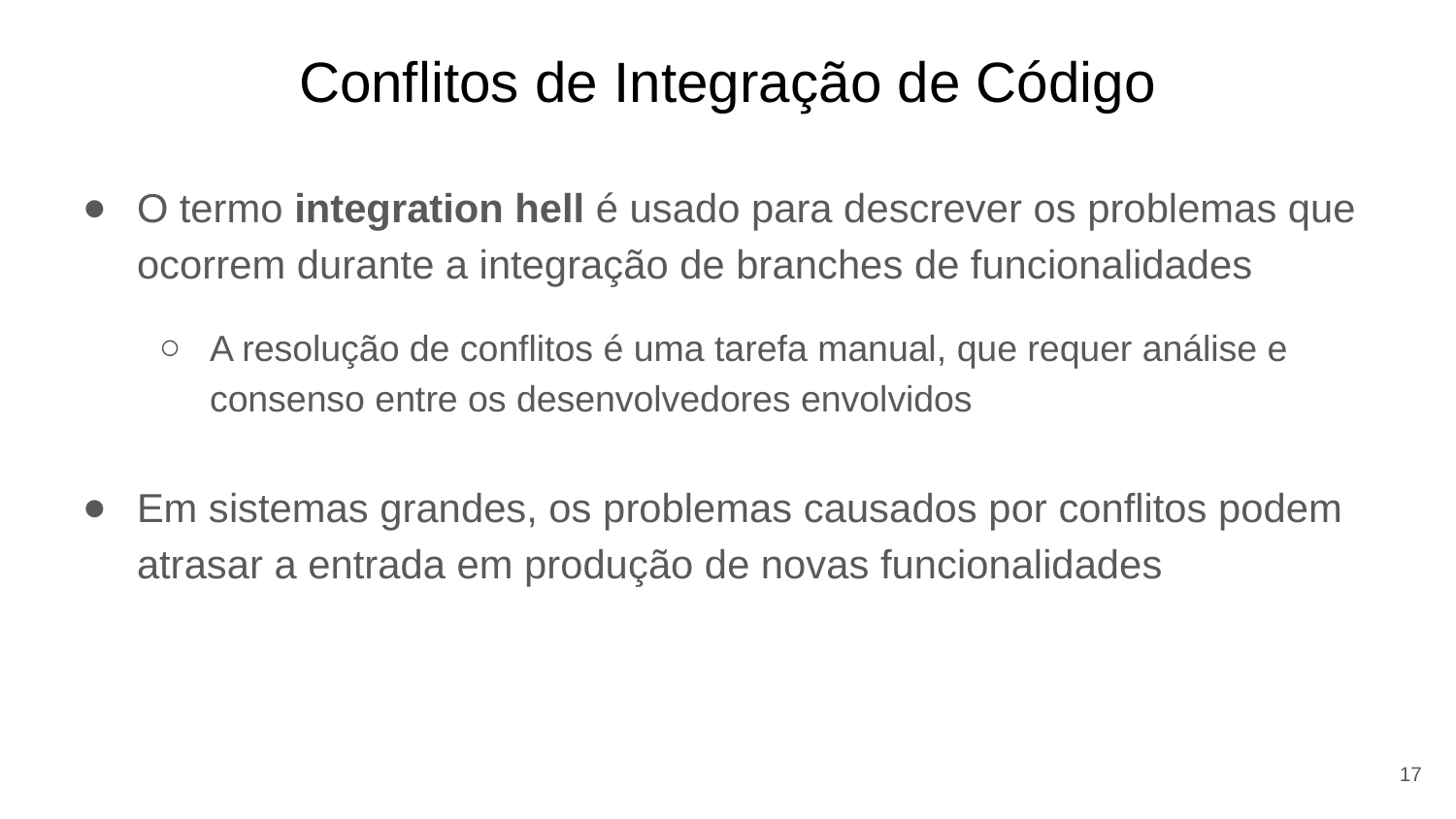

# Conflitos de Integração de Código
O termo integration hell é usado para descrever os problemas que ocorrem durante a integração de branches de funcionalidades
A resolução de conflitos é uma tarefa manual, que requer análise e consenso entre os desenvolvedores envolvidos

Em sistemas grandes, os problemas causados por conflitos podem atrasar a entrada em produção de novas funcionalidades
17